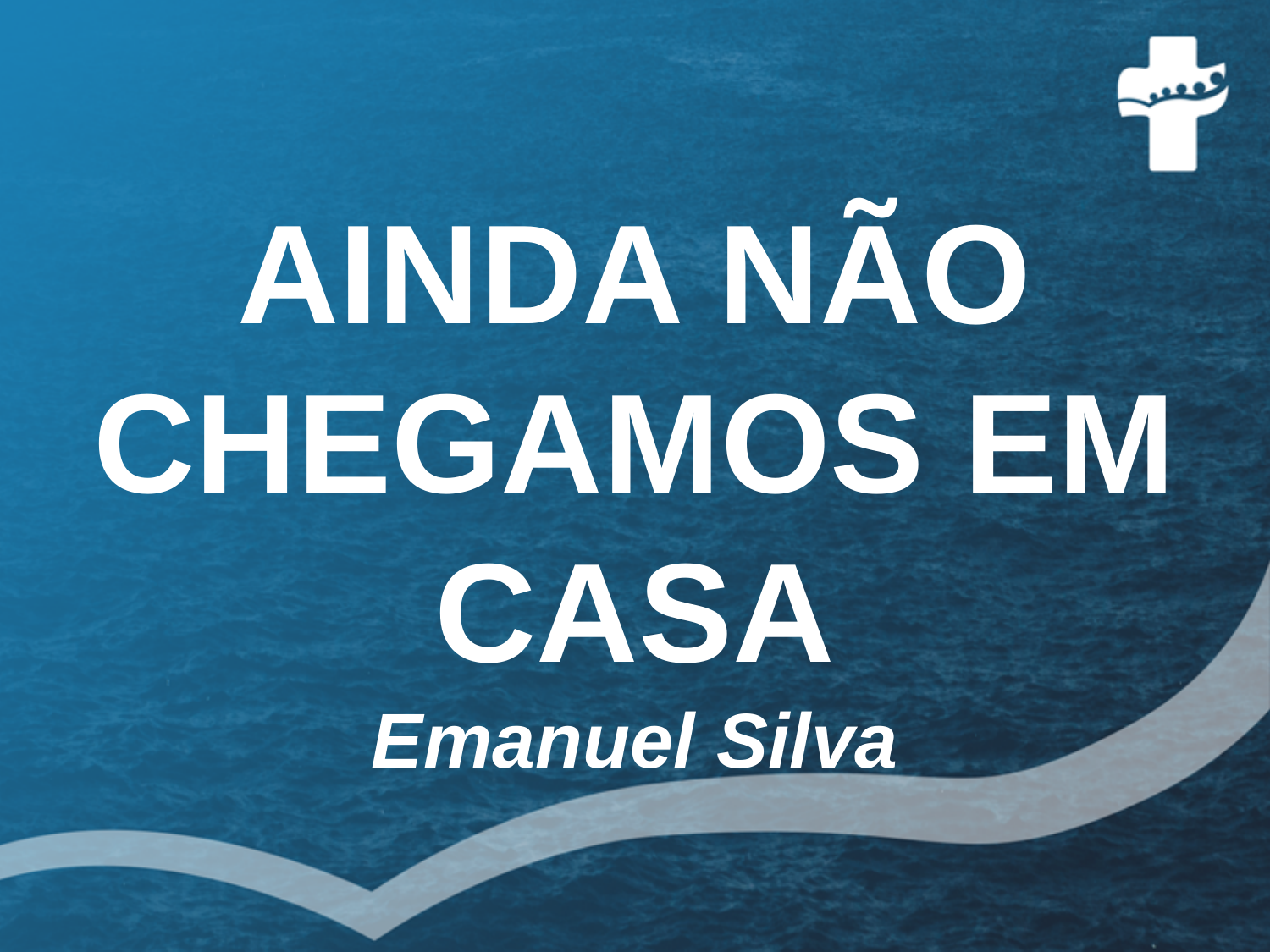

# AINDA NÃO CHEGAMOS EM CASA Emanuel Silva